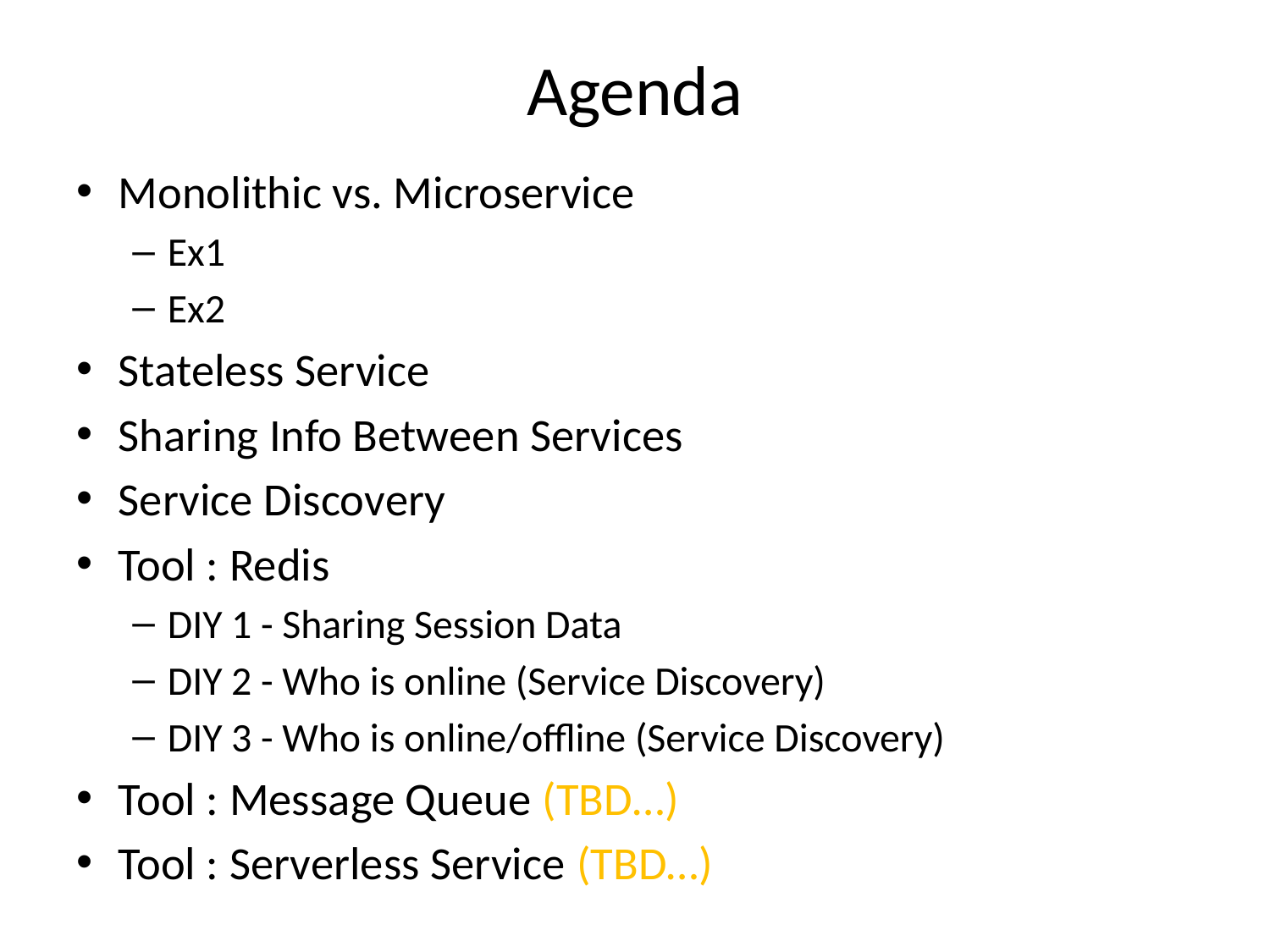

# Agenda
Monolithic vs. Microservice
Ex1
Ex2
Stateless Service
Sharing Info Between Services
Service Discovery
Tool : Redis
DIY 1 - Sharing Session Data
DIY 2 - Who is online (Service Discovery)
DIY 3 - Who is online/offline (Service Discovery)
Tool : Message Queue (TBD…)
Tool : Serverless Service (TBD…)